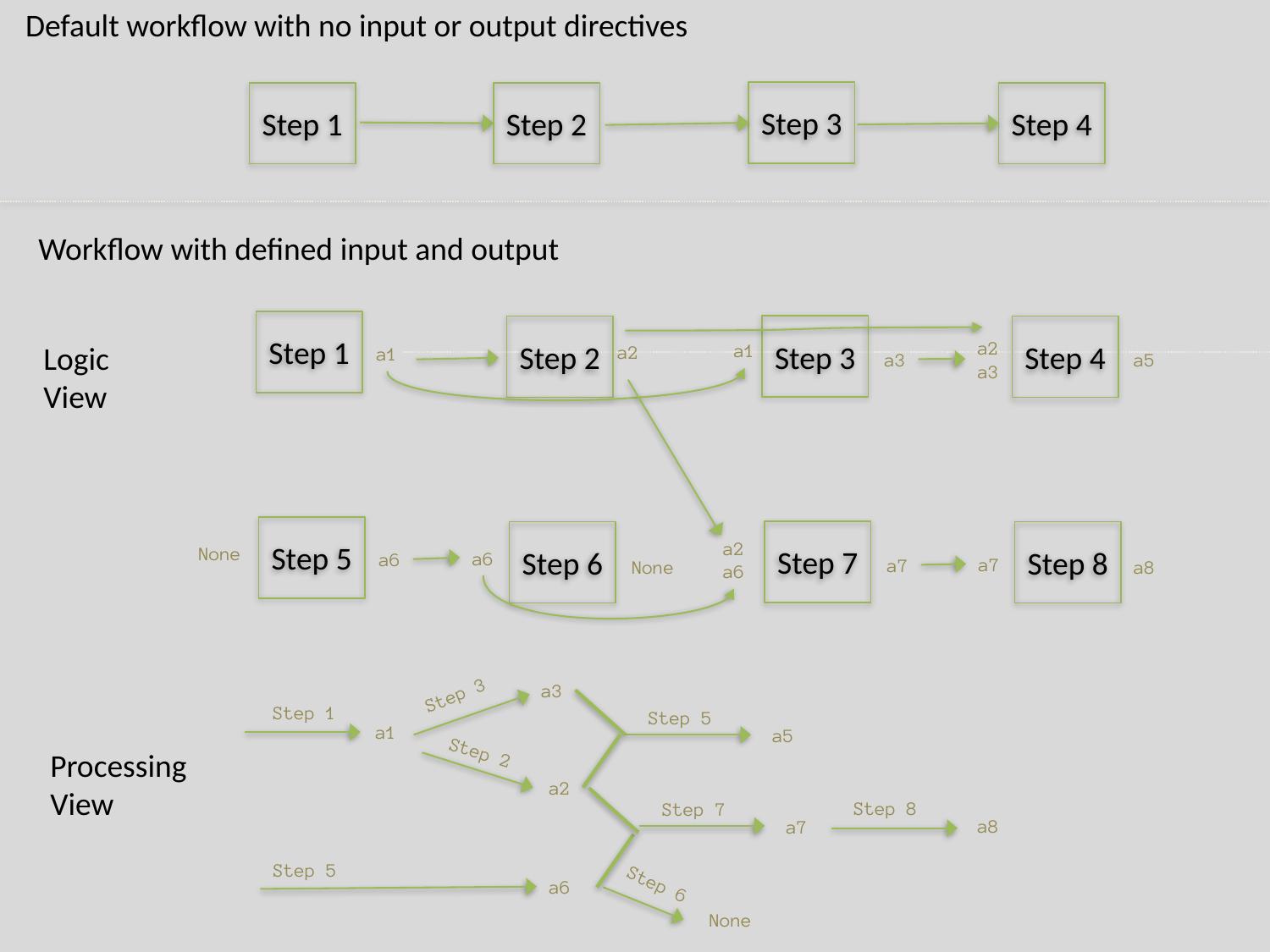

Default workflow with no input or output directives
Step 3
Step 1
Step 2
Step 4
Workflow with defined input and output
Step 1
Step 3
Step 2
Step 4
a2
a3
a1
Logic
View
a2
a1
a3
a5
Step 5
Step 7
Step 6
Step 8
a2
a6
None
a6
a6
a7
a7
None
a8
a3
Step 3
Step 1
Step 5
a1
a5
Step 2
Processing
View
a2
Step 8
Step 7
a8
a7
Step 5
Step 6
a6
None